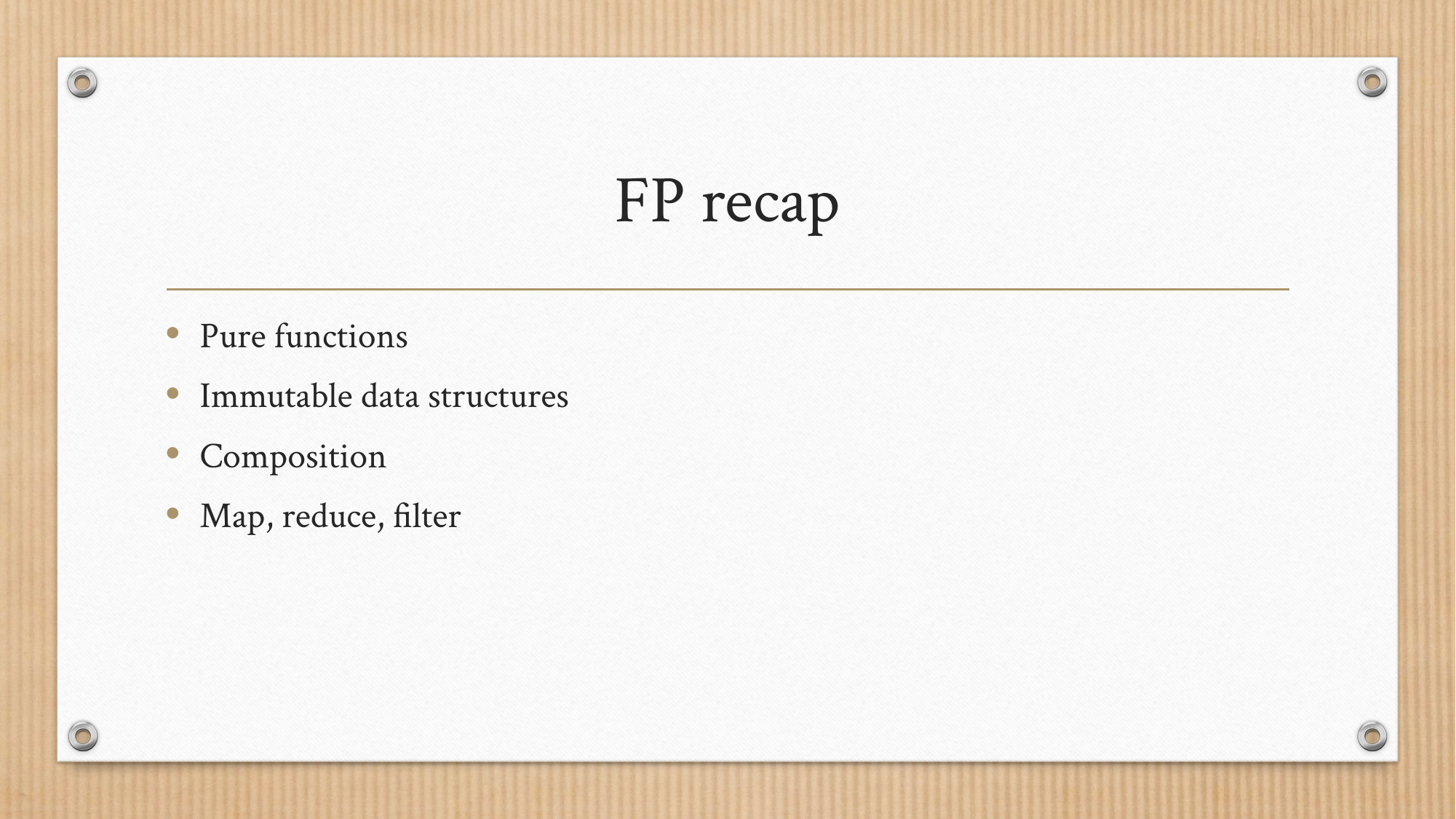

# FP recap
Pure functions
Immutable data structures
Composition
Map, reduce, filter